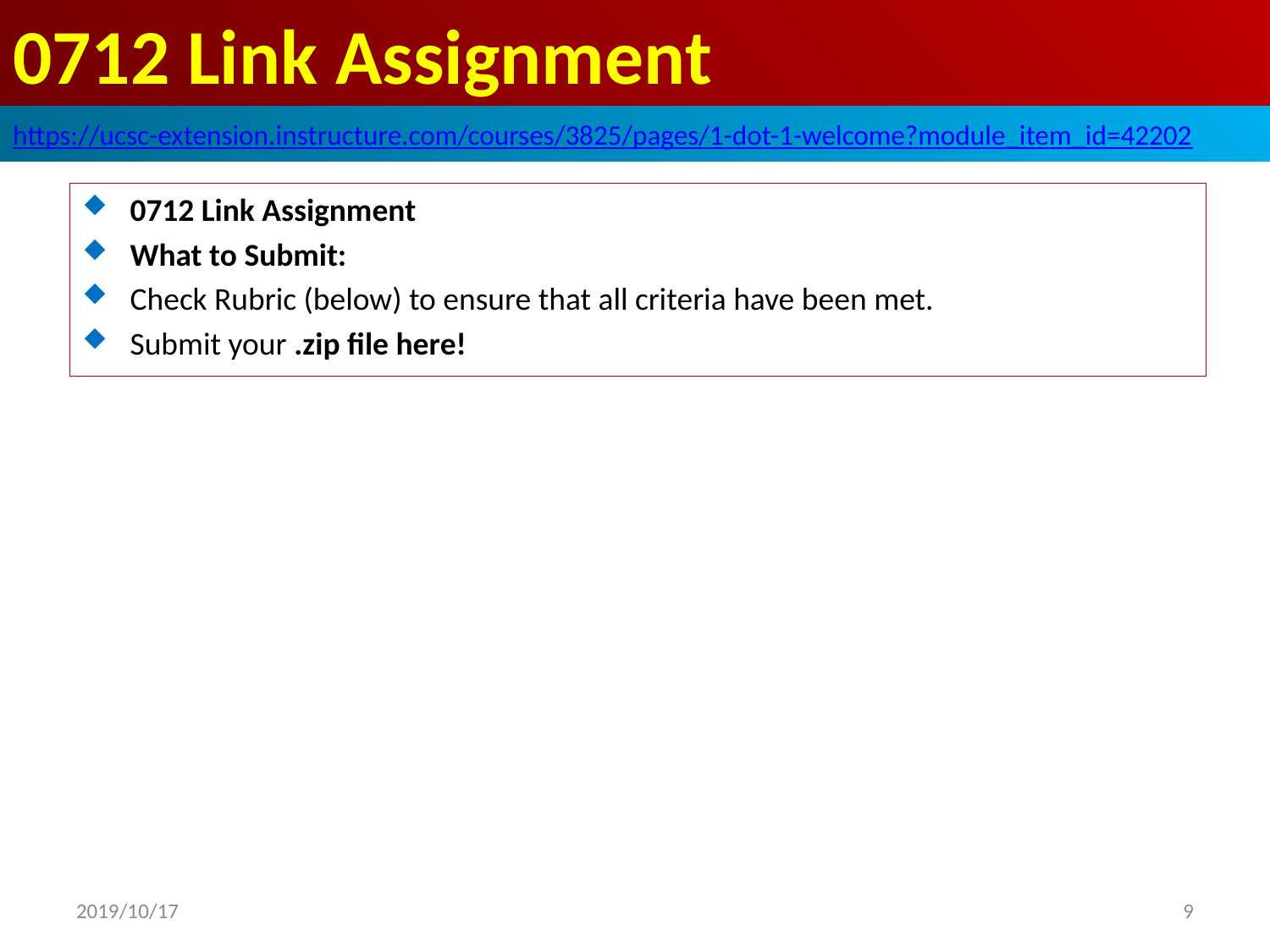

# 0712 Link Assignment

https://ucsc-extension.instructure.com/courses/3825/pages/1-dot-1-welcome?module_item_id=42202
0712 Link Assignment
What to Submit:
Check Rubric (below) to ensure that all criteria have been met.
Submit your .zip file here!
2019/10/17
9